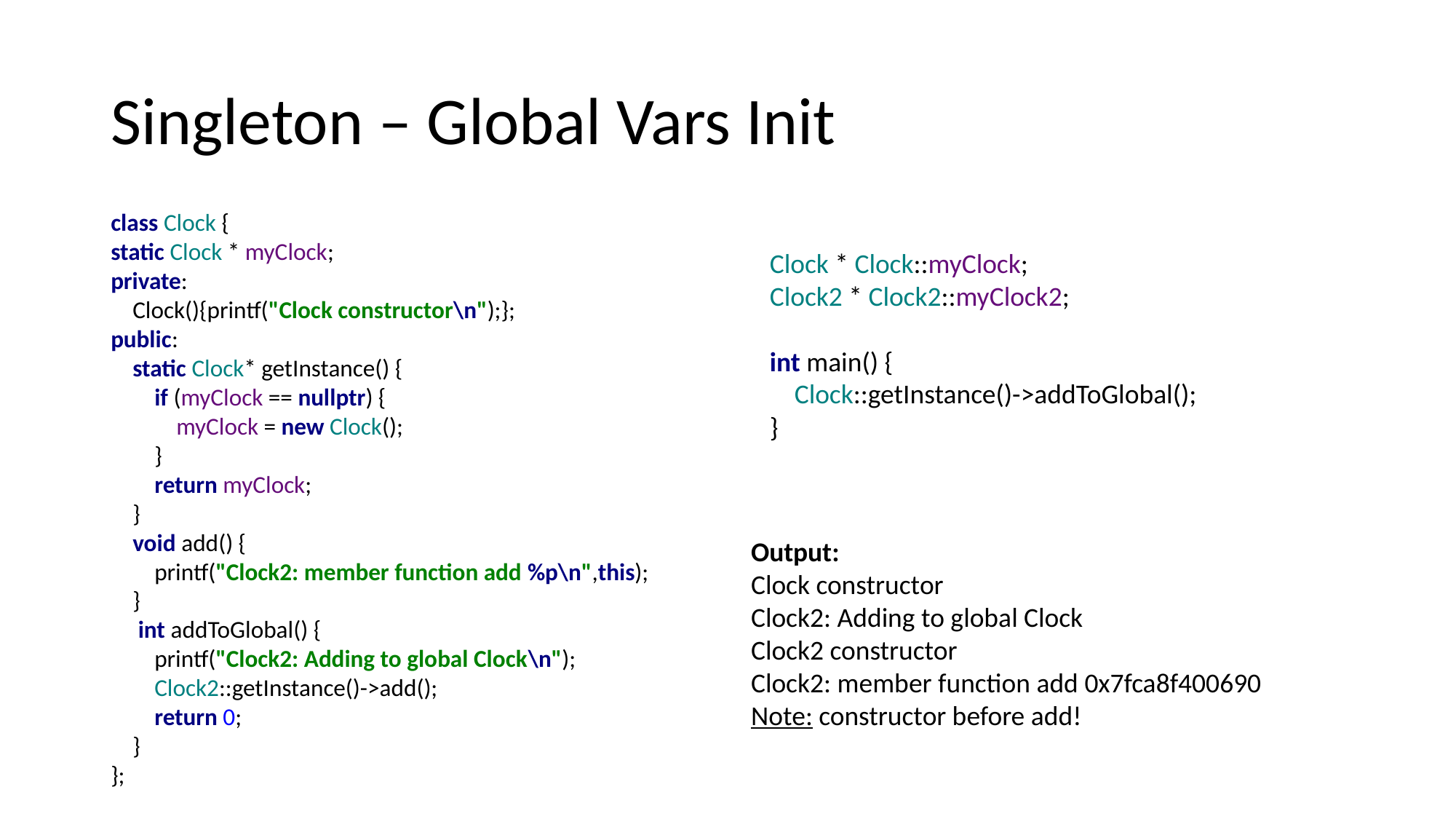

# Singleton – Global Vars Init
class Clock {
static Clock * myClock;
private:
    Clock(){printf("Clock constructor\n");};
public:
    static Clock* getInstance() {
        if (myClock == nullptr) {
            myClock = new Clock();
        }
        return myClock;
    }
    void add() {
        printf("Clock2: member function add %p\n",this);
    }
     int addToGlobal() {
        printf("Clock2: Adding to global Clock\n");
        Clock2::getInstance()->add();
        return 0;
    }
};
Clock * Clock::myClock;
Clock2 * Clock2::myClock2;
int main() {
    Clock::getInstance()->addToGlobal();
}
Output:
Clock constructor
Clock2: Adding to global Clock
Clock2 constructor
Clock2: member function add 0x7fca8f400690
Note: constructor before add!